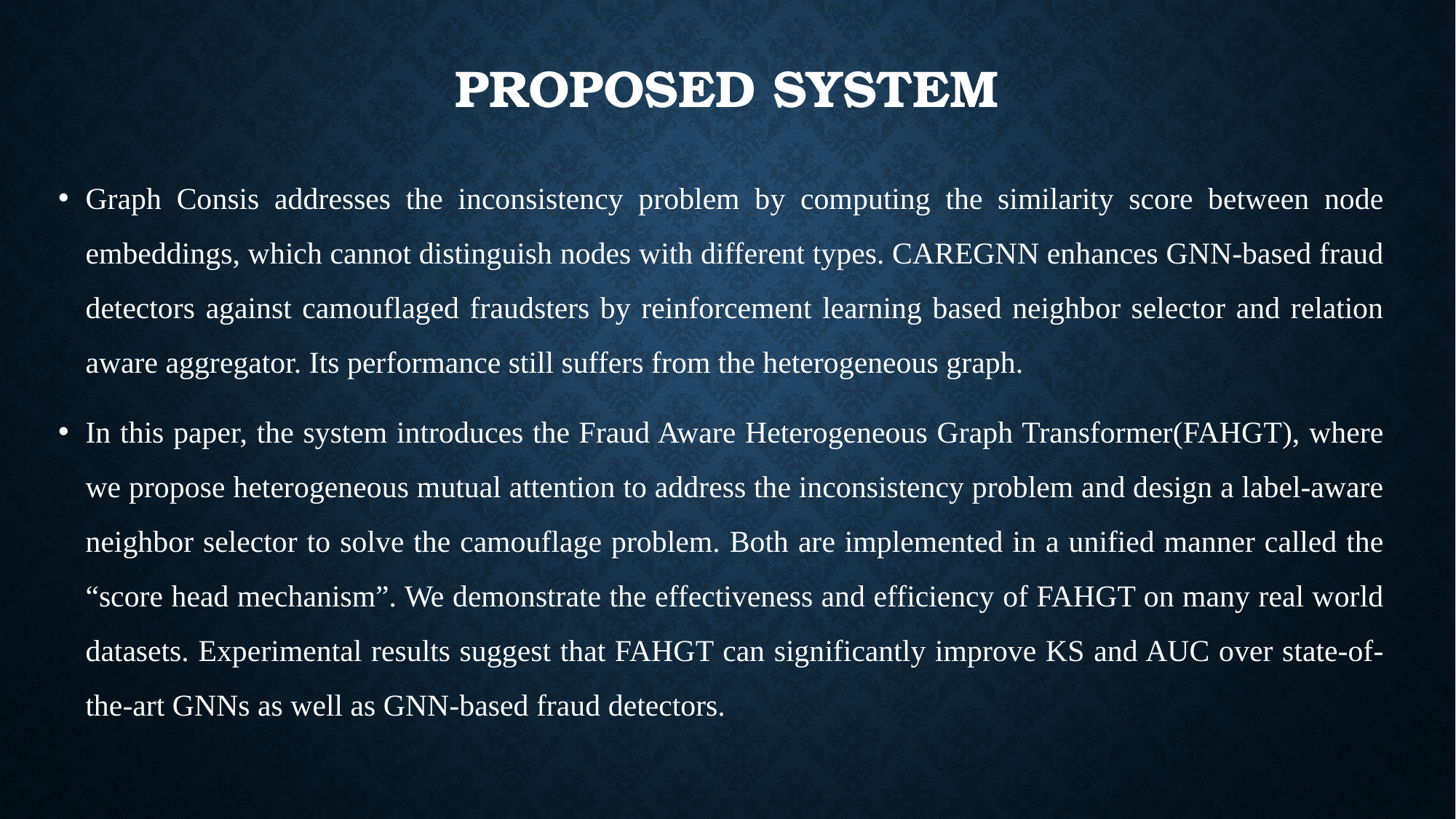

# PROPOSED SYSTEM
Graph Consis addresses the inconsistency problem by computing the similarity score between node embeddings, which cannot distinguish nodes with different types. CAREGNN enhances GNN-based fraud detectors against camouflaged fraudsters by reinforcement learning based neighbor selector and relation aware aggregator. Its performance still suffers from the heterogeneous graph.
In this paper, the system introduces the Fraud Aware Heterogeneous Graph Transformer(FAHGT), where we propose heterogeneous mutual attention to address the inconsistency problem and design a label-aware neighbor selector to solve the camouflage problem. Both are implemented in a unified manner called the “score head mechanism”. We demonstrate the effectiveness and efficiency of FAHGT on many real world datasets. Experimental results suggest that FAHGT can significantly improve KS and AUC over state-of-the-art GNNs as well as GNN-based fraud detectors.